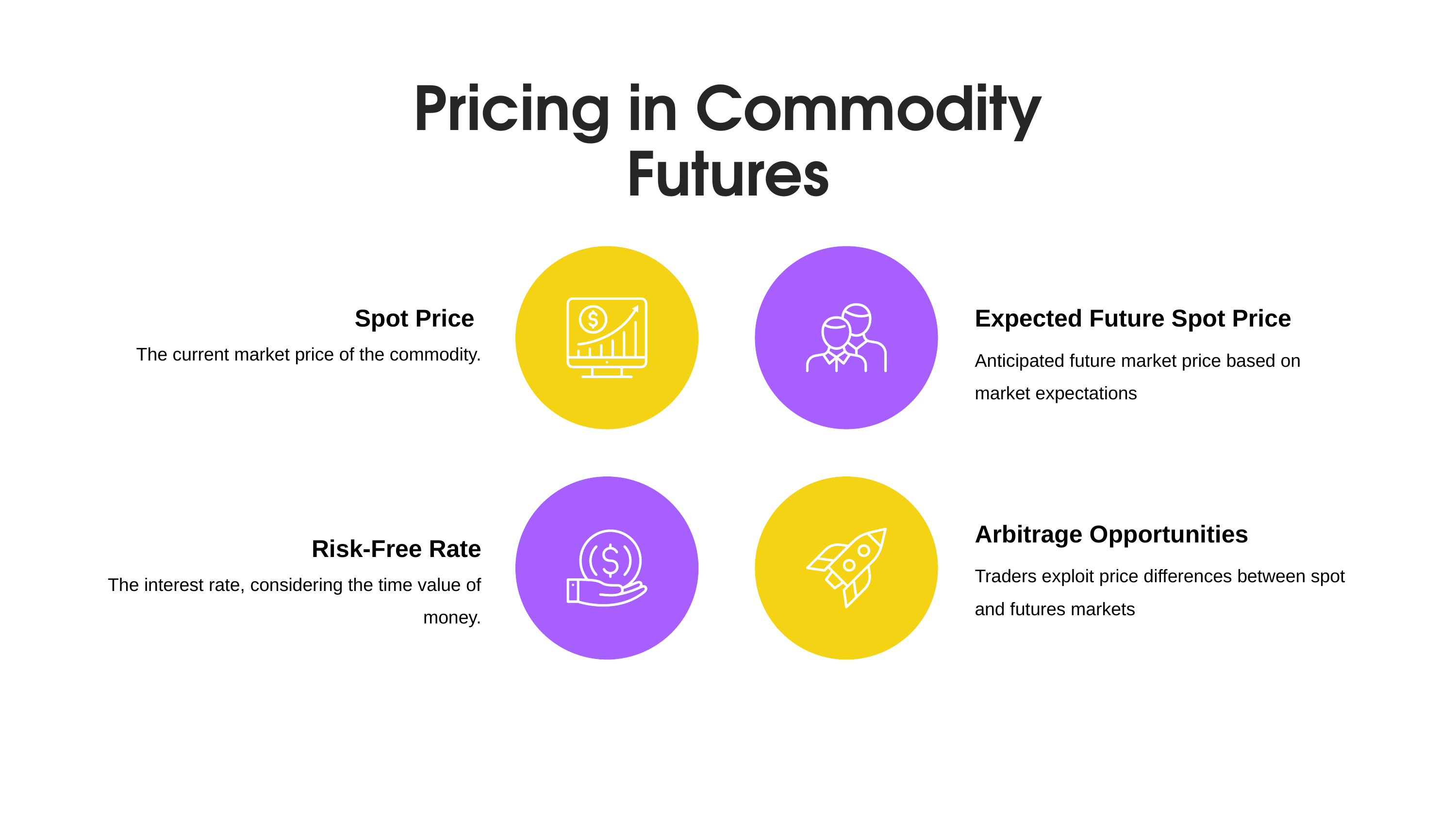

Pricing in Commodity Futures

Spot Price
The current market price of the commodity.
Expected Future Spot Price
Anticipated future market price based on market expectations

Risk-Free Rate
The interest rate, considering the time value of money.
Arbitrage Opportunities
Traders exploit price differences between spot and futures markets